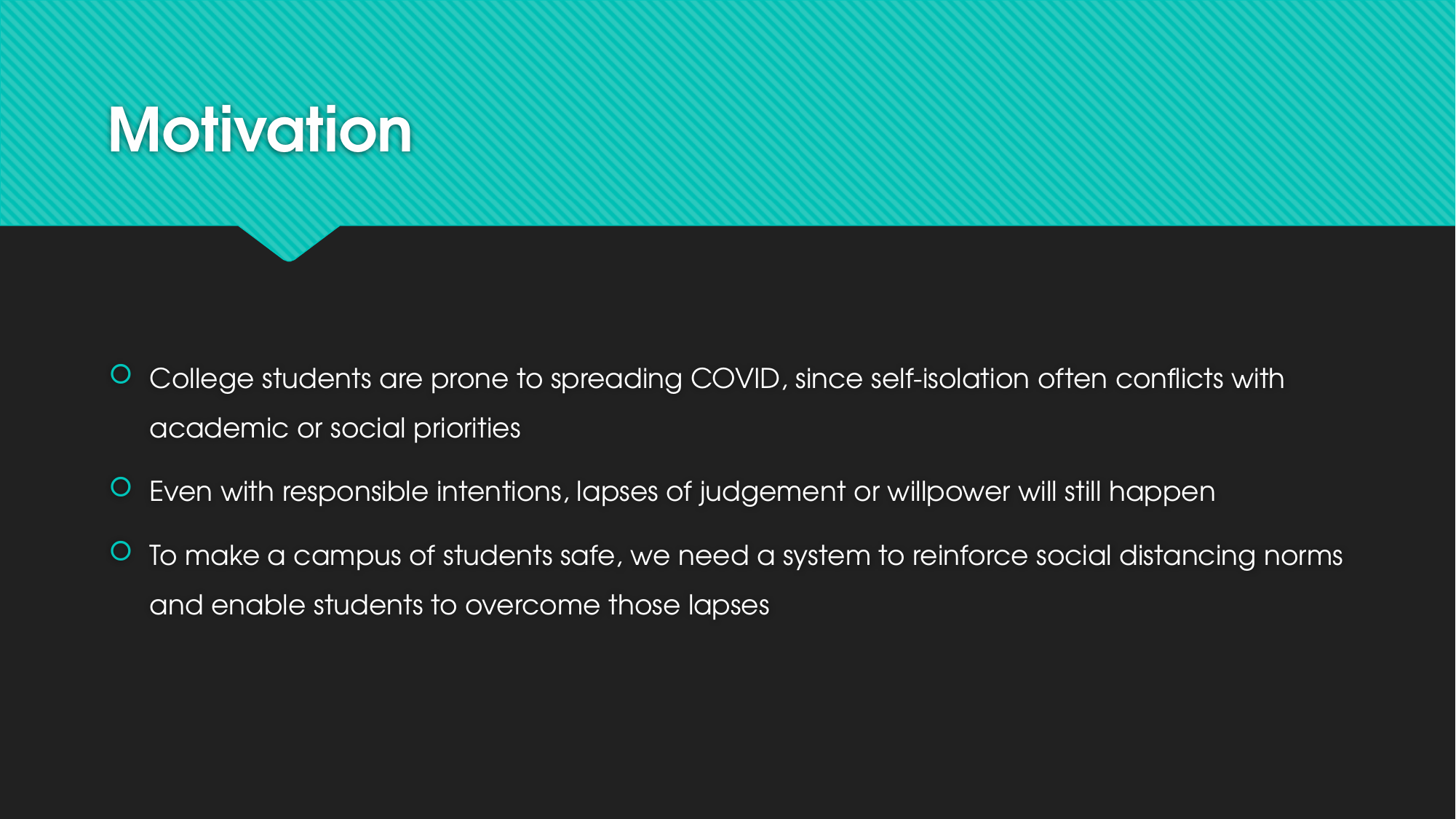

# Motivation
College students are prone to spreading COVID, since self-isolation often conflicts with academic or social priorities
Even with responsible intentions, lapses of judgement or willpower will still happen
To make a campus of students safe, we need a system to reinforce social distancing norms and enable students to overcome those lapses